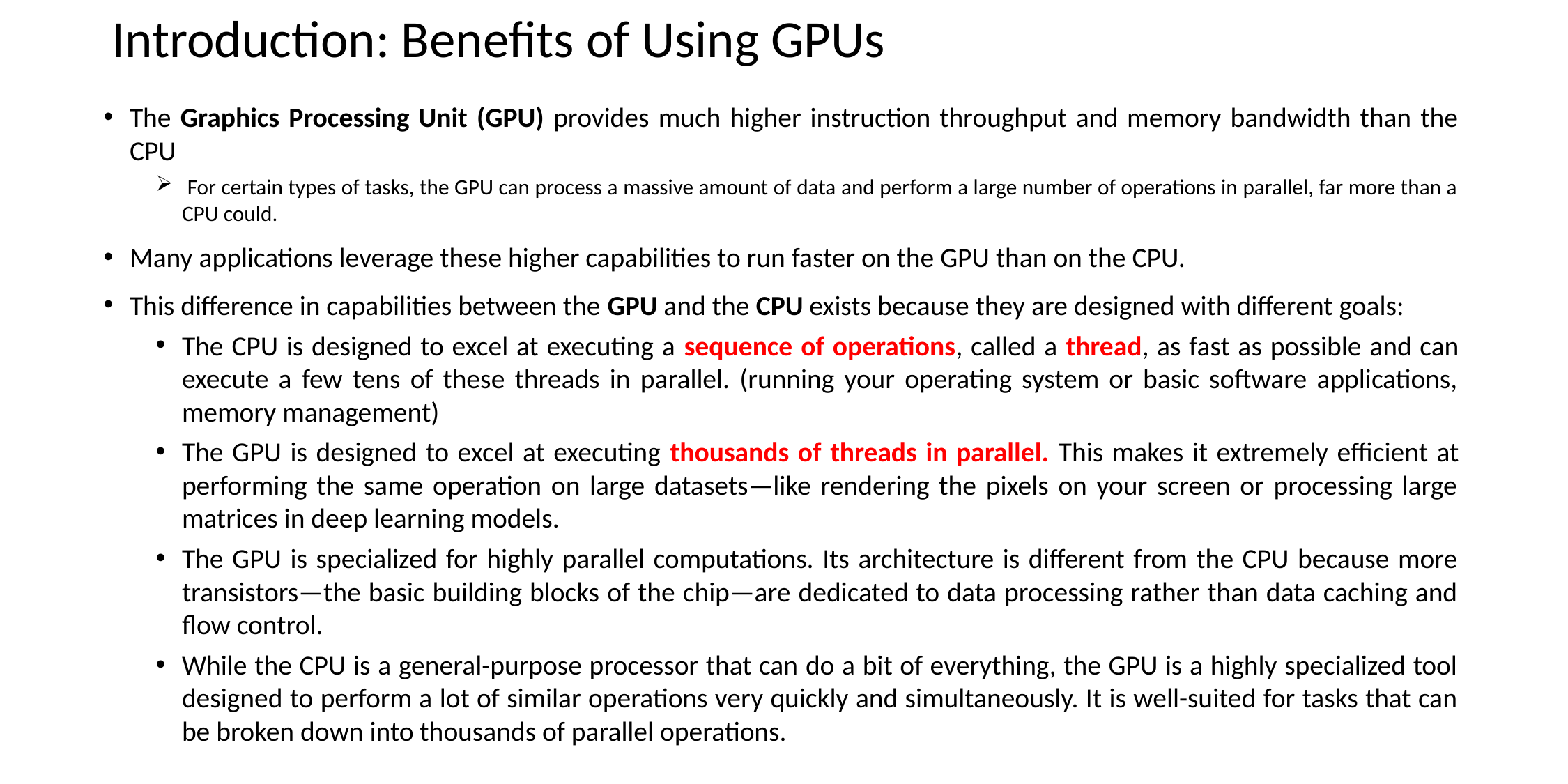

# Introduction: Benefits of Using GPUs
The Graphics Processing Unit (GPU) provides much higher instruction throughput and memory bandwidth than the CPU
 For certain types of tasks, the GPU can process a massive amount of data and perform a large number of operations in parallel, far more than a CPU could.
Many applications leverage these higher capabilities to run faster on the GPU than on the CPU.
This difference in capabilities between the GPU and the CPU exists because they are designed with different goals:
The CPU is designed to excel at executing a sequence of operations, called a thread, as fast as possible and can execute a few tens of these threads in parallel. (running your operating system or basic software applications, memory management)
The GPU is designed to excel at executing thousands of threads in parallel. This makes it extremely efficient at performing the same operation on large datasets—like rendering the pixels on your screen or processing large matrices in deep learning models.
The GPU is specialized for highly parallel computations. Its architecture is different from the CPU because more transistors—the basic building blocks of the chip—are dedicated to data processing rather than data caching and flow control.
While the CPU is a general-purpose processor that can do a bit of everything, the GPU is a highly specialized tool designed to perform a lot of similar operations very quickly and simultaneously. It is well-suited for tasks that can be broken down into thousands of parallel operations.